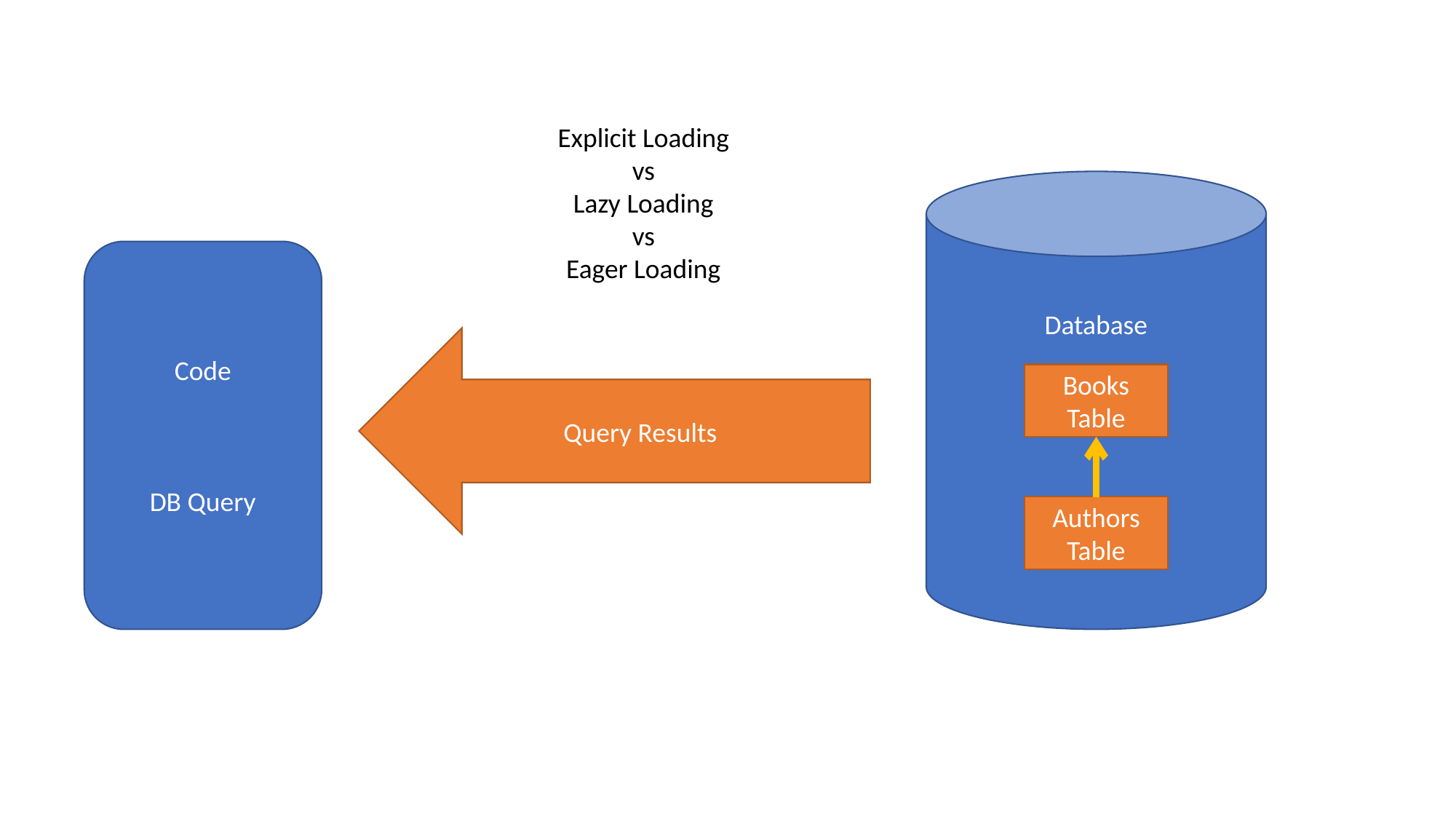

Explicit Loading
vs
Lazy Loading
vs
Eager Loading
Database

Code

DB Query
Query Results
Books
Table
Authors
Table